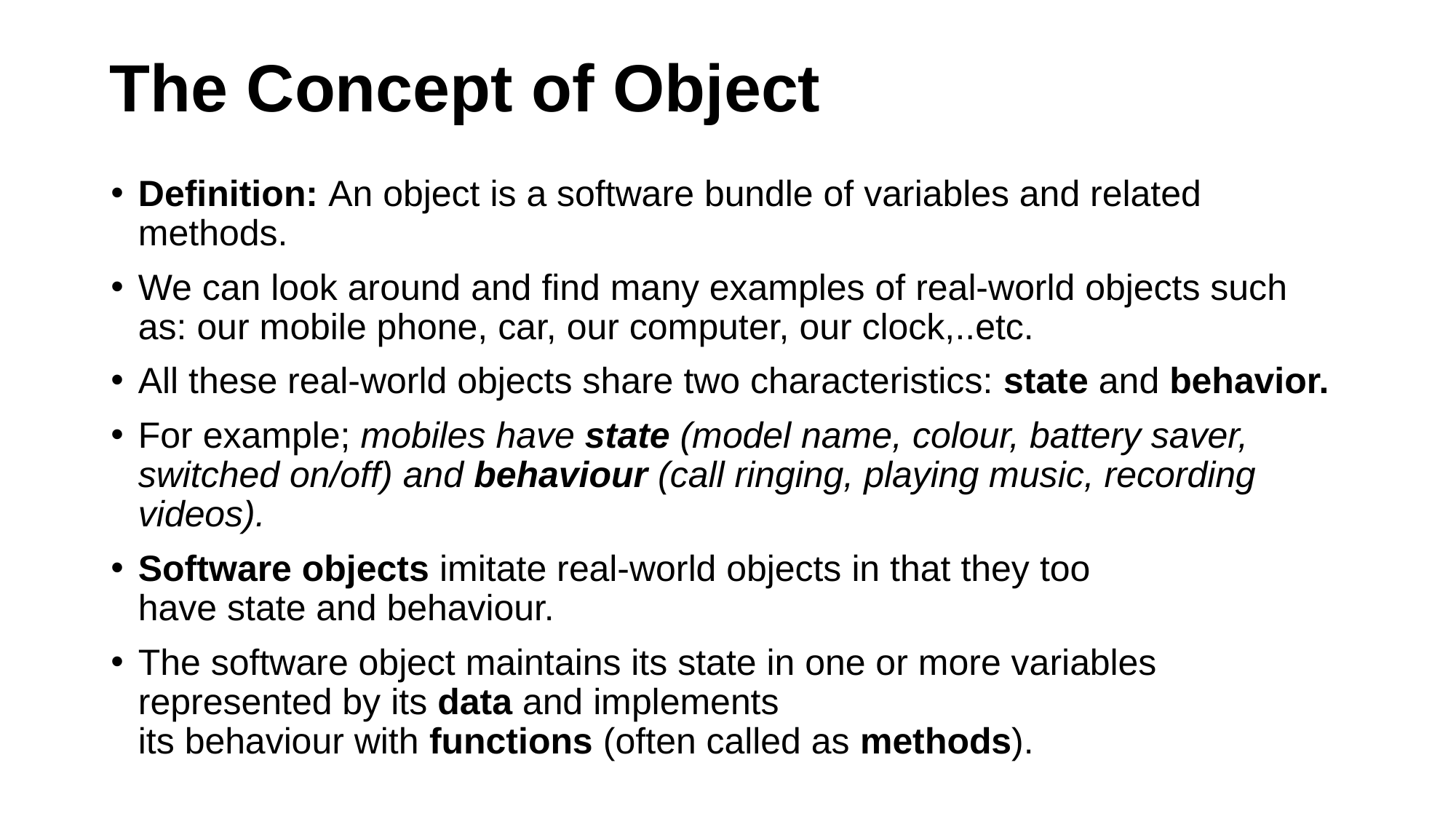

# The Concept of Object
Definition: An object is a software bundle of variables and related methods.
We can look around and find many examples of real-world objects such as: our mobile phone, car, our computer, our clock,..etc.
All these real-world objects share two characteristics: state and behavior.
For example; mobiles have state (model name, colour, battery saver, switched on/off) and behaviour (call ringing, playing music, recording videos).
Software objects imitate real-world objects in that they too have state and behaviour.
The software object maintains its state in one or more variables represented by its data and implements its behaviour with functions (often called as methods).